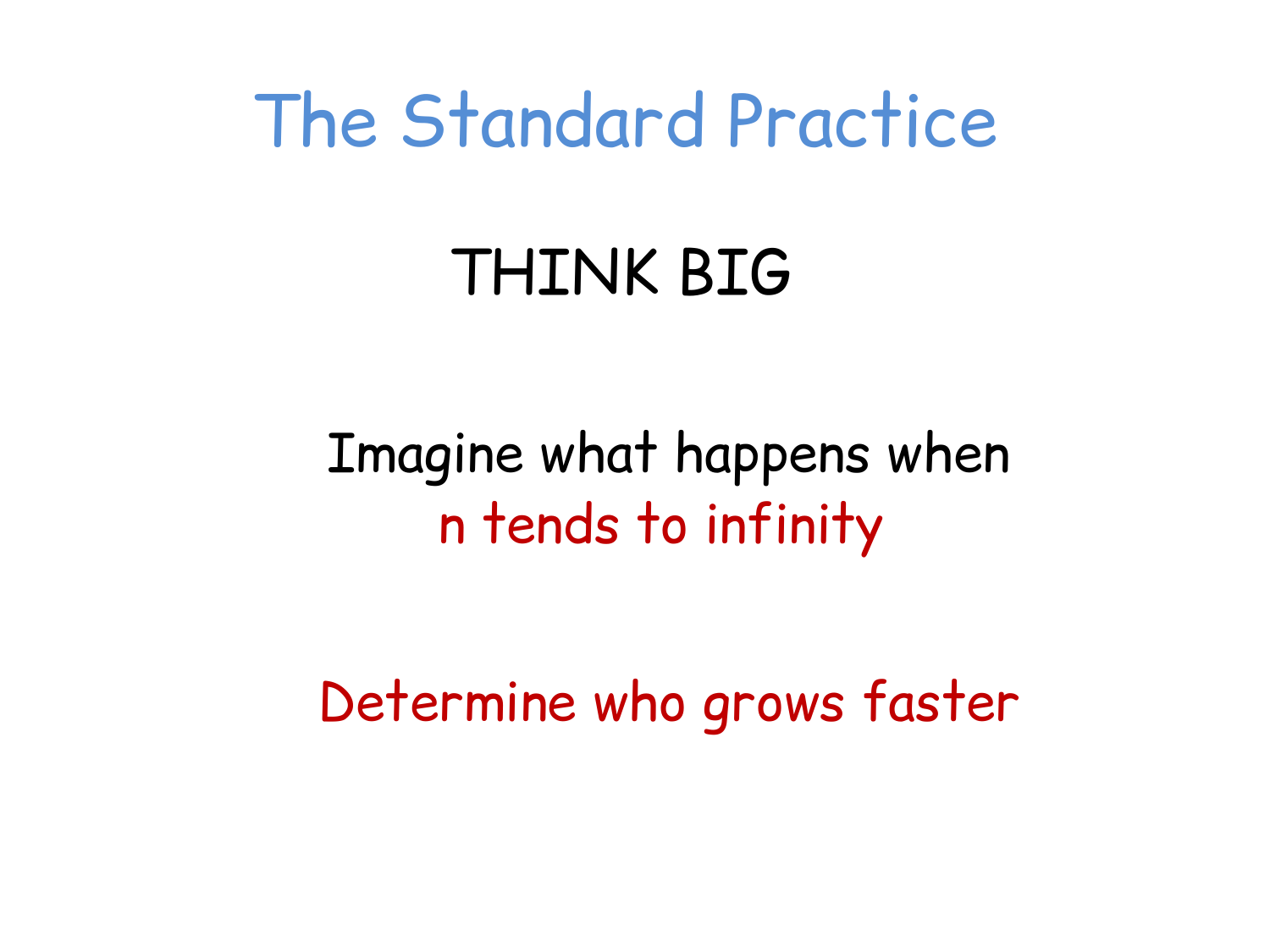

# The Standard Practice
THINK BIG
Imagine what happens when
n tends to infinity
Determine who grows faster